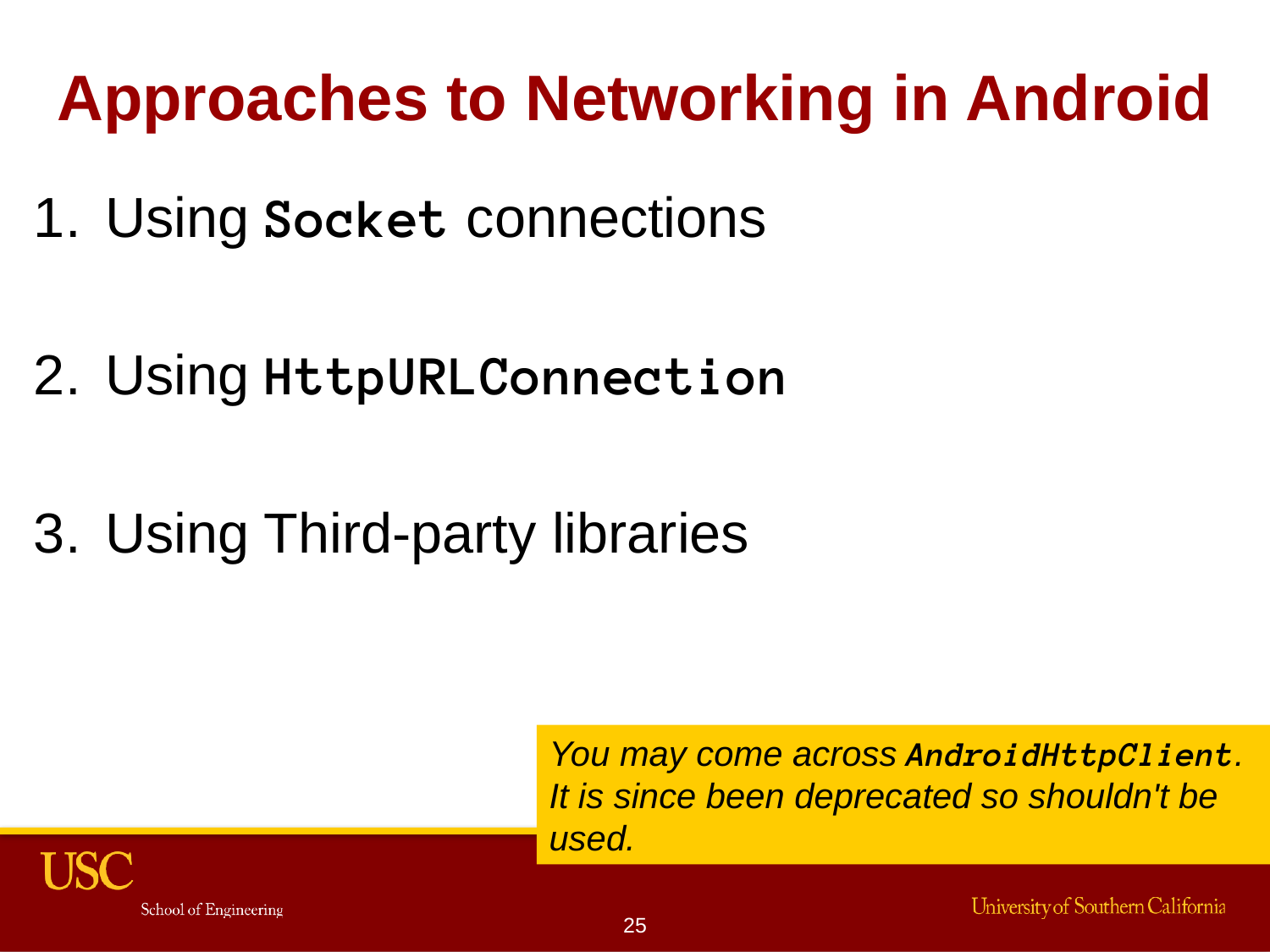

# Approaches to Networking in Android
Using Socket connections

Using HttpURLConnection

Using Third-party libraries

You may come across AndroidHttpClient. It is since been deprecated so shouldn't be used.
25